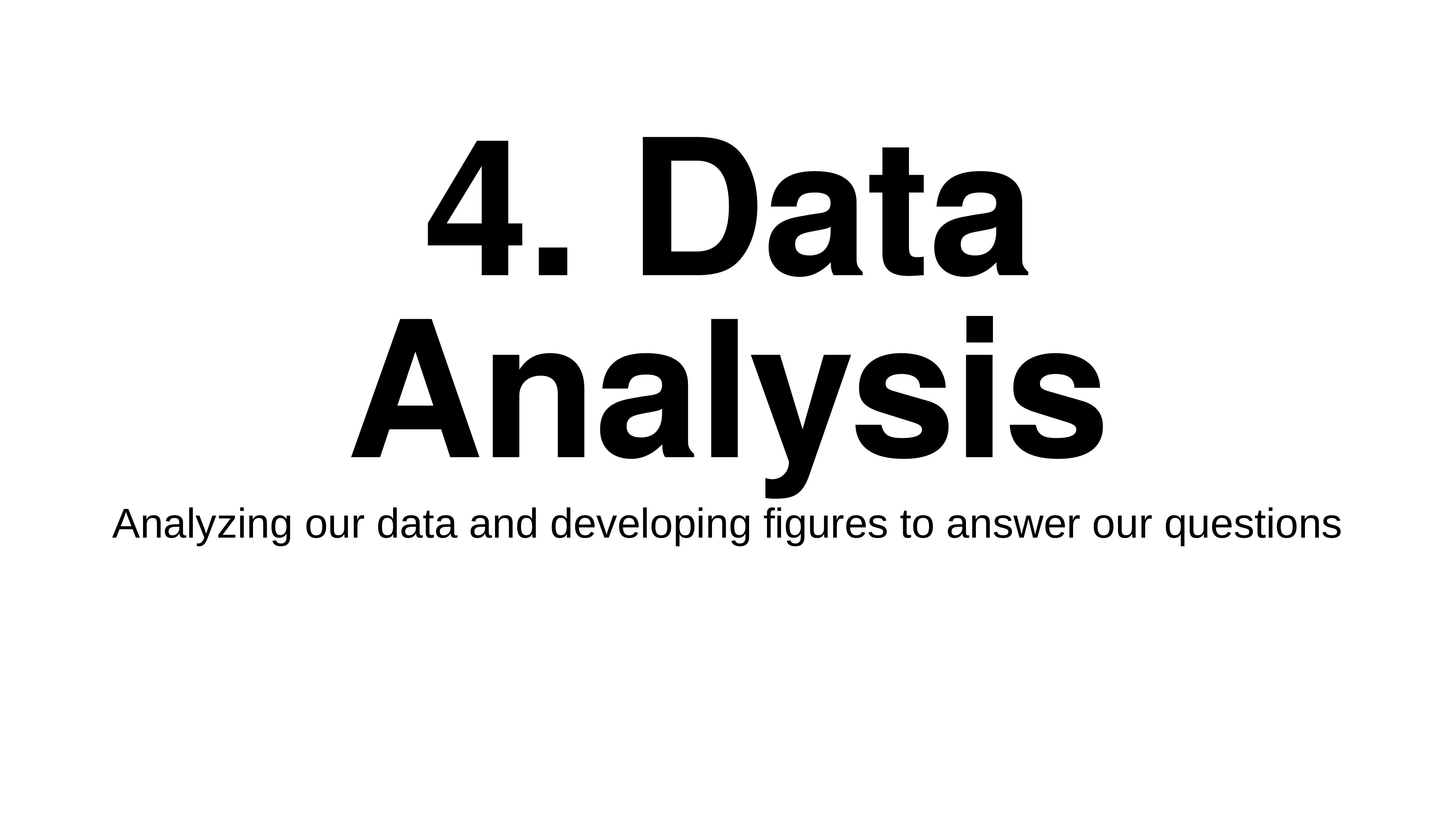

4. Data Analysis
Analyzing our data and developing figures to answer our questions